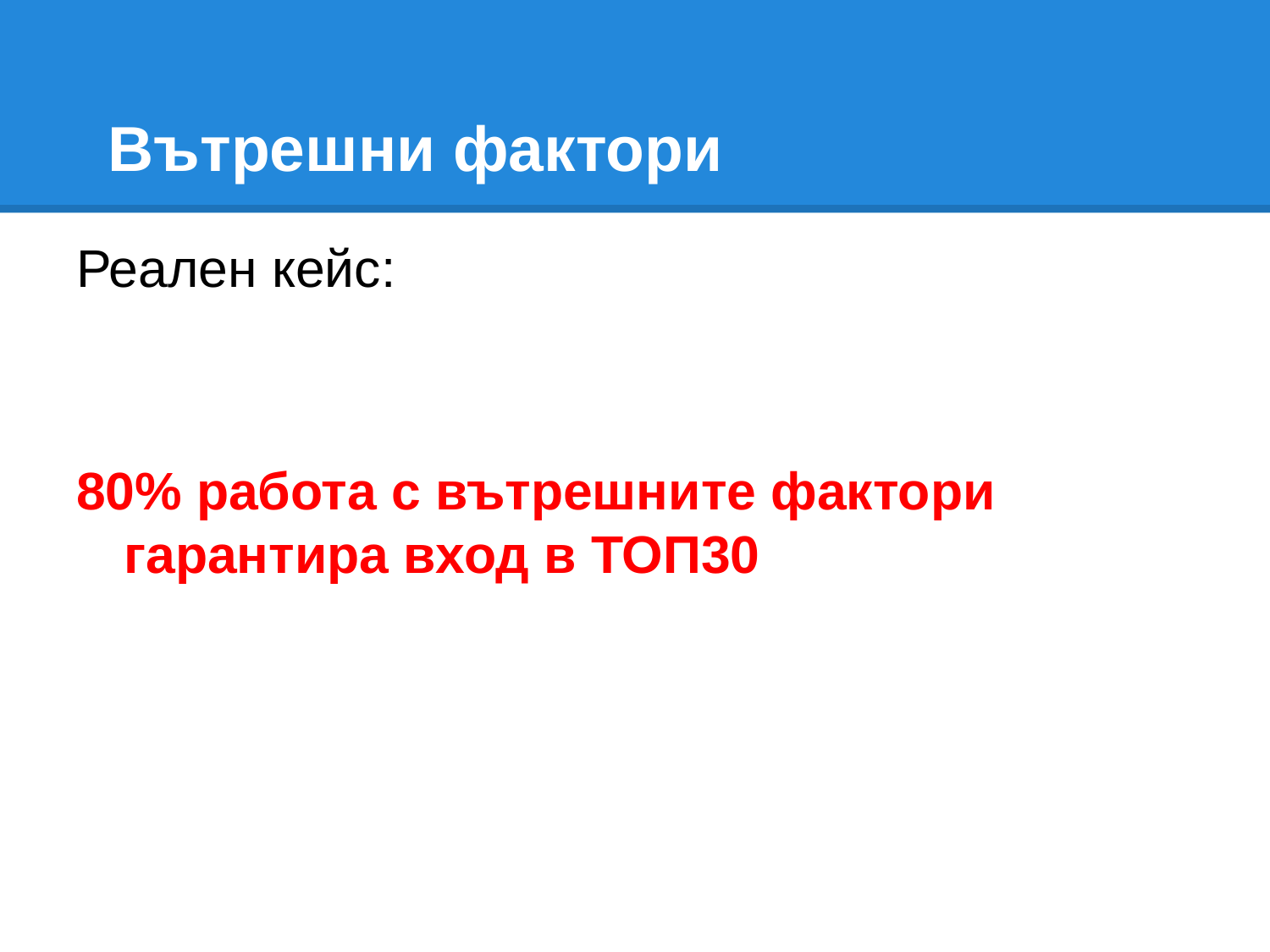

# Вътрешни фактори
Реален кейс:

80% работа с вътрешните фактори гарантира вход в ТОП30